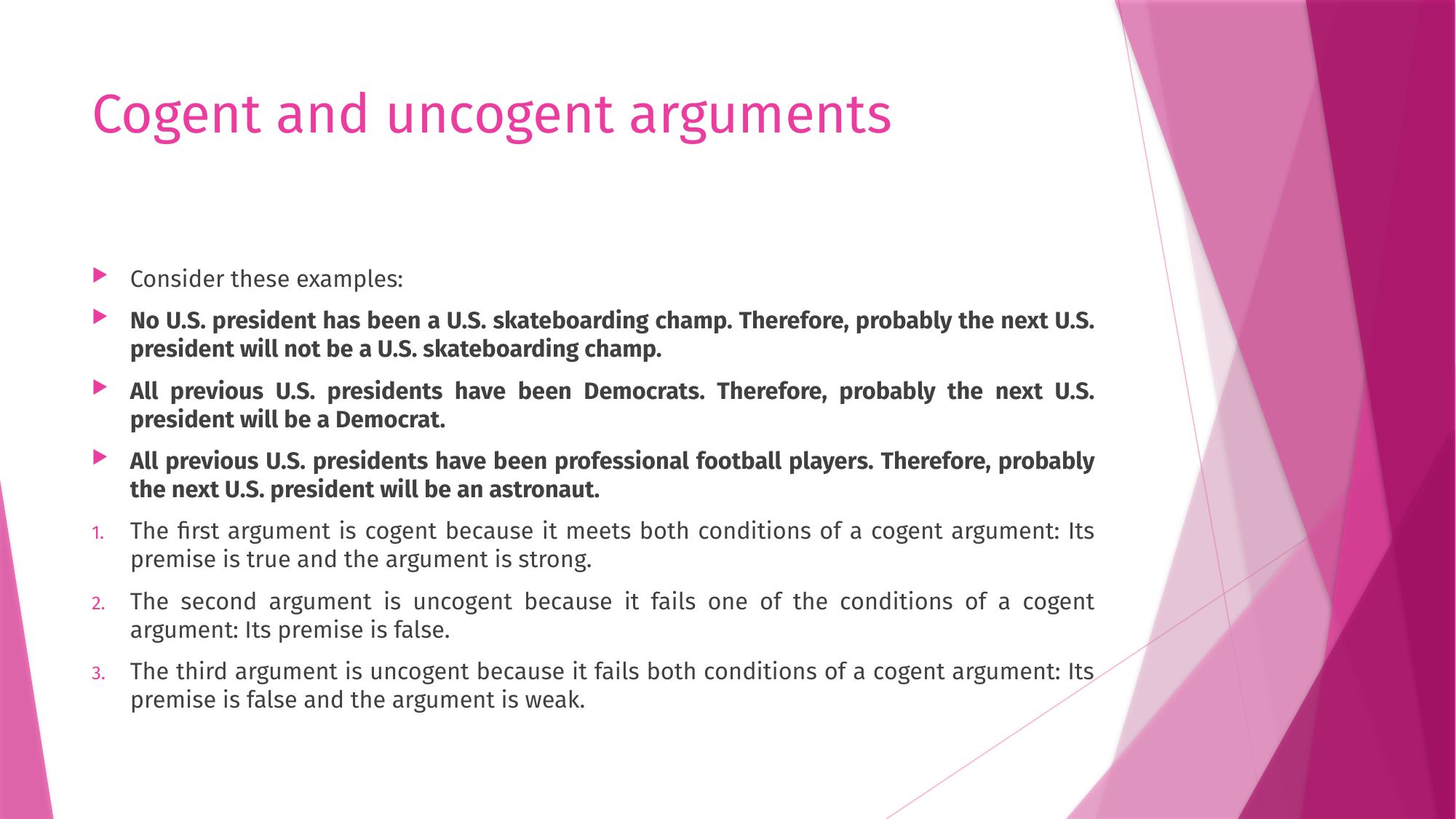

# Cogent and uncogent arguments
Consider these examples:
No U.S. president has been a U.S. skateboarding champ. Therefore, probably the next U.S. president will not be a U.S. skateboarding champ.
All previous U.S. presidents have been Democrats. Therefore, probably the next U.S. president will be a Democrat.
All previous U.S. presidents have been professional football players. Therefore, probably the next U.S. president will be an astronaut.
The first argument is cogent because it meets both conditions of a cogent argument: Its premise is true and the argument is strong.
The second argument is uncogent because it fails one of the conditions of a cogent argument: Its premise is false.
The third argument is uncogent because it fails both conditions of a cogent argument: Its premise is false and the argument is weak.